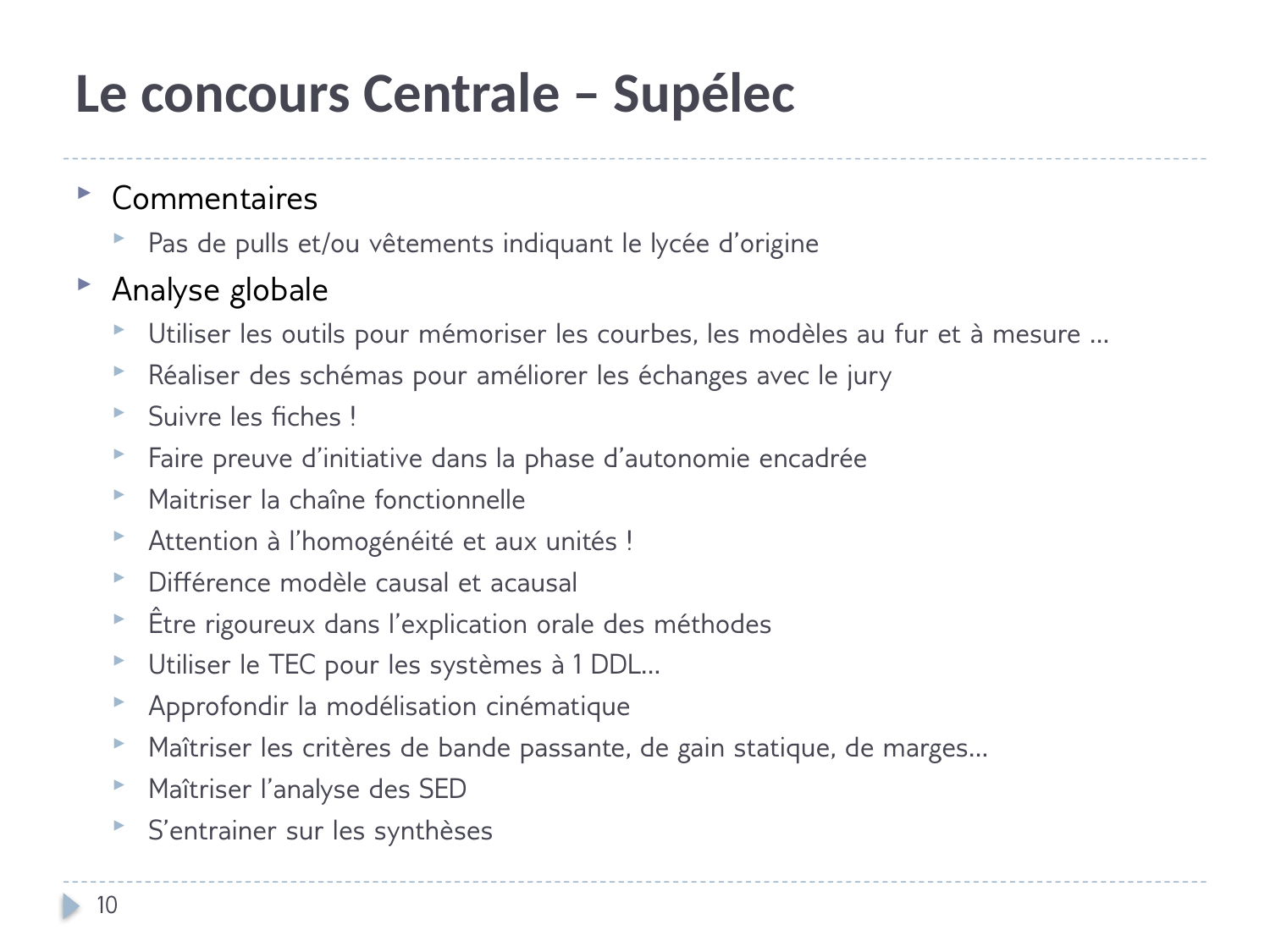

# Le concours Centrale – Supélec
Commentaires
Pas de pulls et/ou vêtements indiquant le lycée d’origine
Analyse globale
Utiliser les outils pour mémoriser les courbes, les modèles au fur et à mesure …
Réaliser des schémas pour améliorer les échanges avec le jury
Suivre les fiches !
Faire preuve d’initiative dans la phase d’autonomie encadrée
Maitriser la chaîne fonctionnelle
Attention à l’homogénéité et aux unités !
Différence modèle causal et acausal
Être rigoureux dans l’explication orale des méthodes
Utiliser le TEC pour les systèmes à 1 DDL…
Approfondir la modélisation cinématique
Maîtriser les critères de bande passante, de gain statique, de marges…
Maîtriser l’analyse des SED
S’entrainer sur les synthèses
10